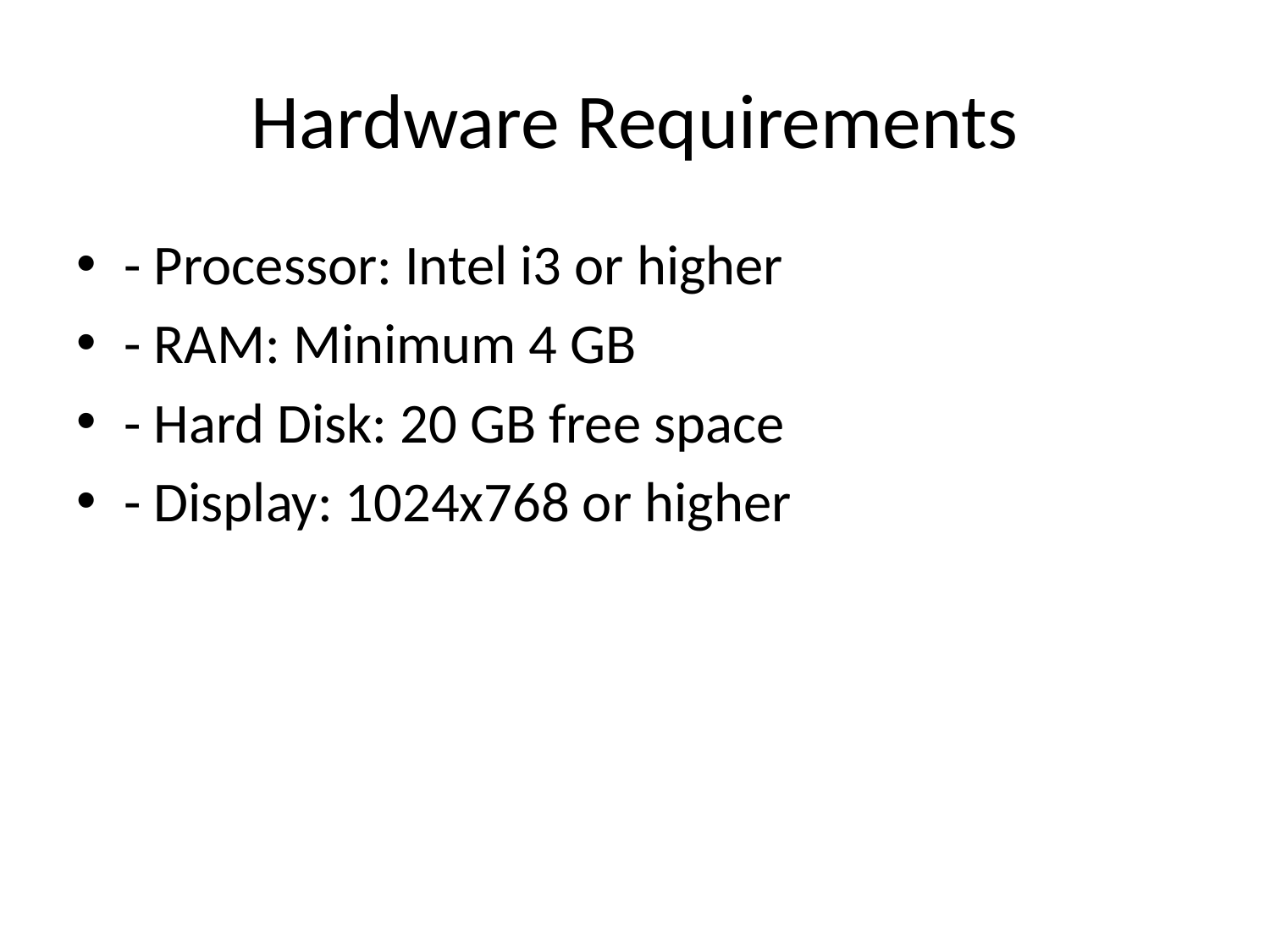

# Hardware Requirements
- Processor: Intel i3 or higher
- RAM: Minimum 4 GB
- Hard Disk: 20 GB free space
- Display: 1024x768 or higher